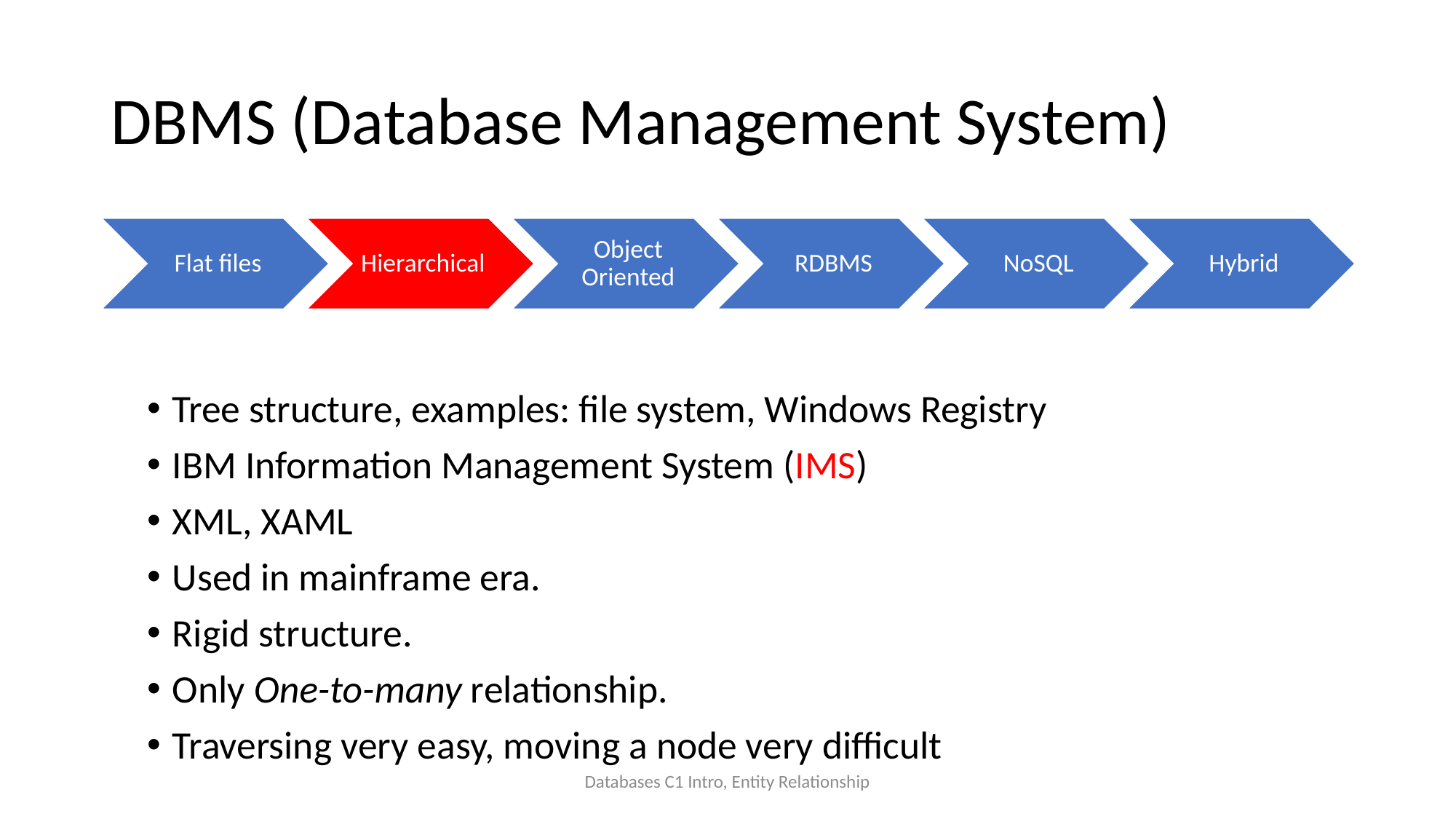

# DBMS (Database Management System)
Flat files
Hierarchical
Object Oriented
RDBMS
NoSQL
Hybrid

Tree structure, examples: file system, Windows Registry
IBM Information Management System (IMS)
XML, XAML
Used in mainframe era.
Rigid structure.
Only One-to-many relationship.
Traversing very easy, moving a node very difficult

Databases C1 Intro, Entity Relationship